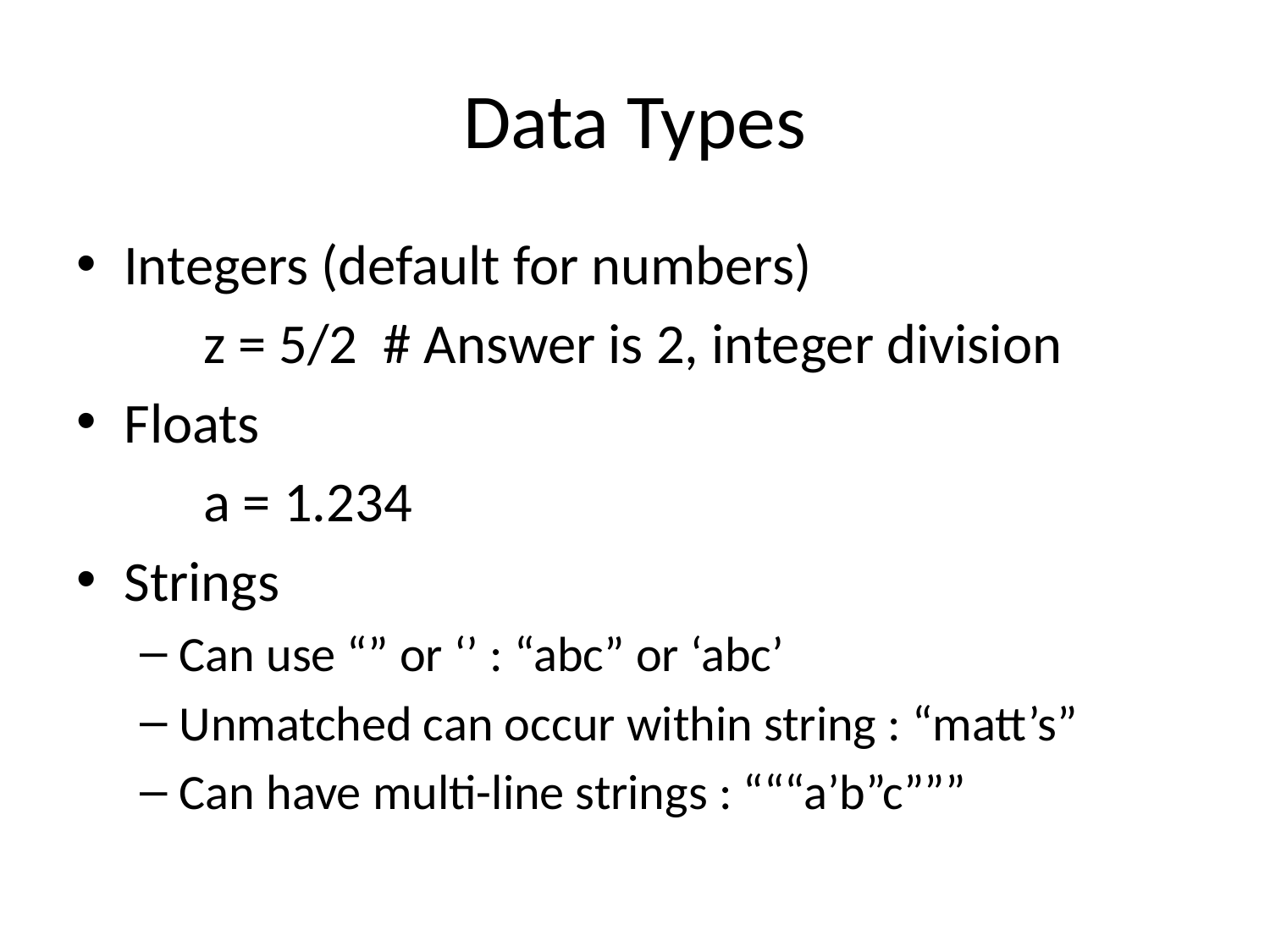

# Data Types
Integers (default for numbers)
	z = 5/2  # Answer is 2, integer division
Floats
	a = 1.234
Strings
Can use “” or ‘’ : “abc” or ‘abc’
Unmatched can occur within string : “matt’s”
Can have multi-line strings : “““a’b”c”””